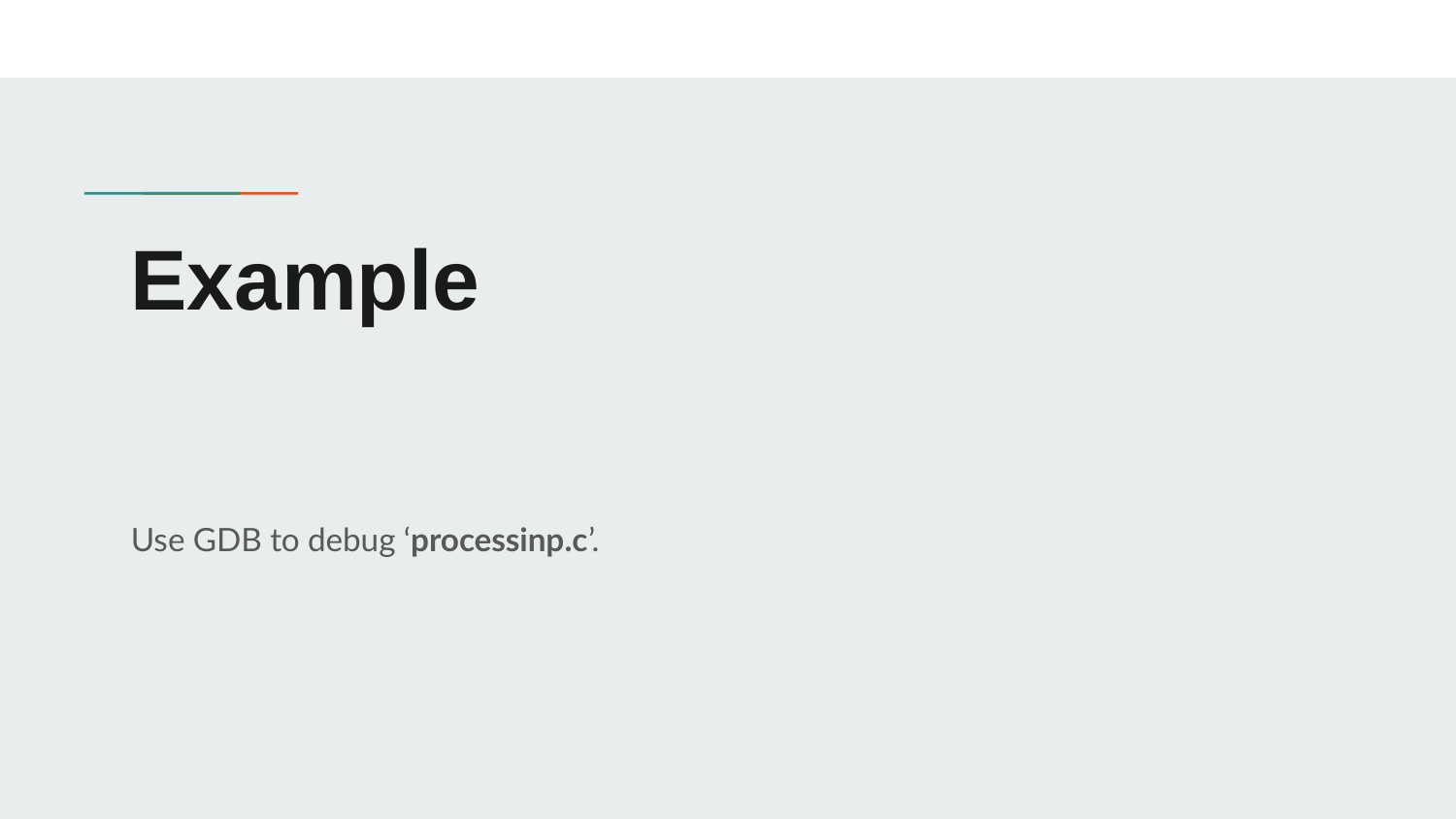

# Example
Use GDB to debug ‘processinp.c’.